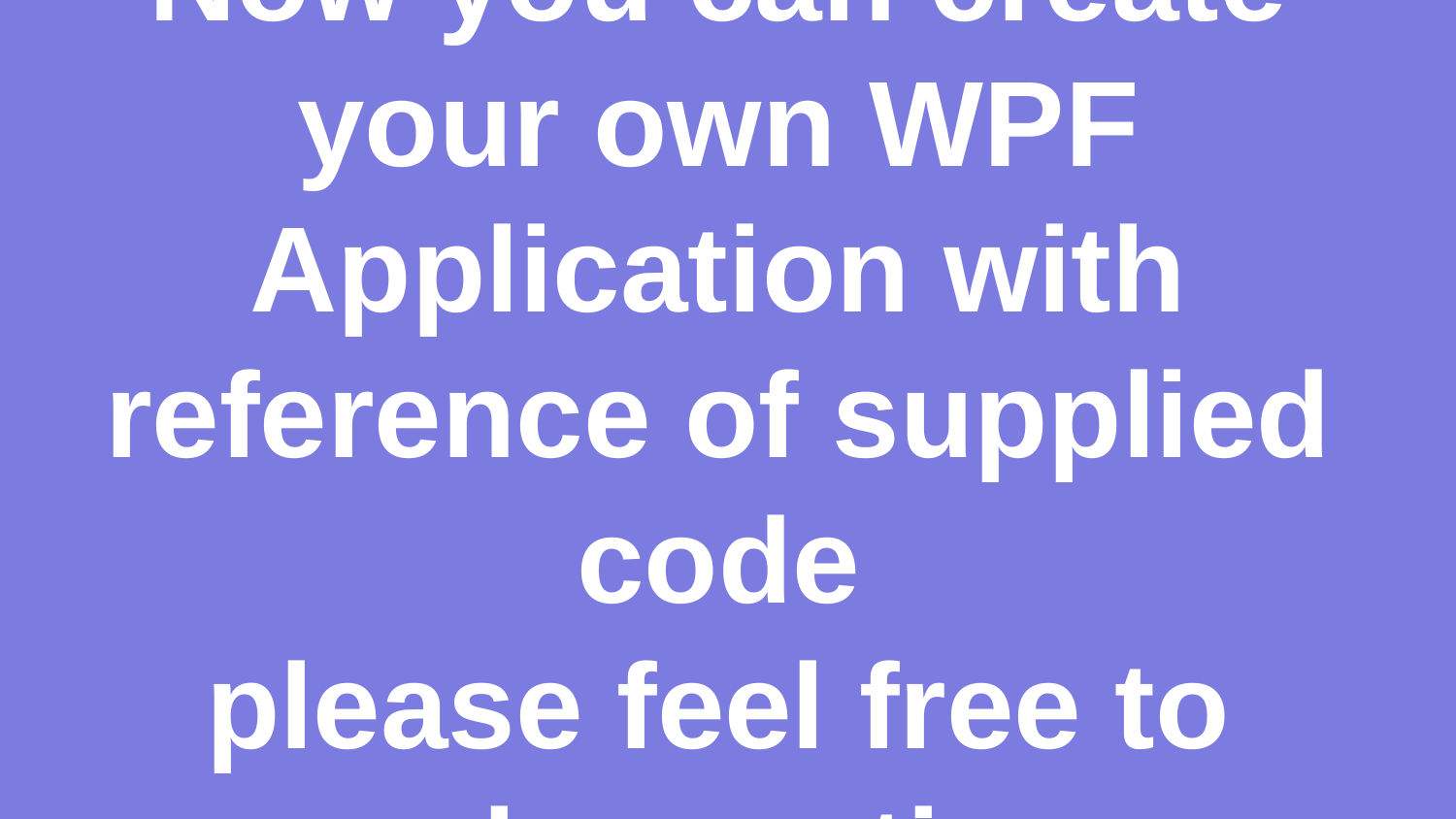

# Now you can create your own WPF Application with reference of supplied code please feel free to ask question